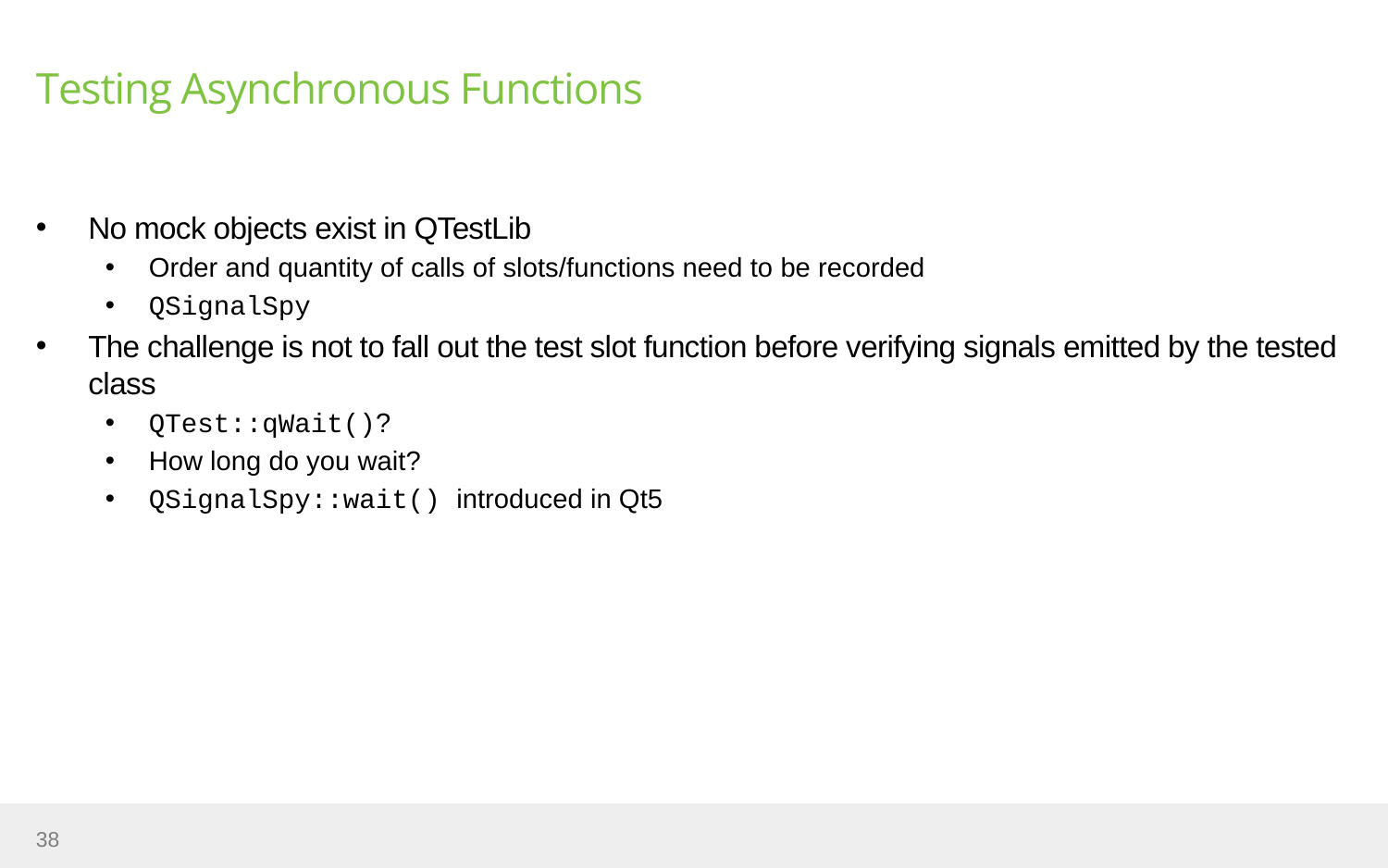

# Testing Asynchronous Functions
No mock objects exist in QTestLib
Order and quantity of calls of slots/functions need to be recorded
QSignalSpy
The challenge is not to fall out the test slot function before verifying signals emitted by the tested class
QTest::qWait()?
How long do you wait?
QSignalSpy::wait() introduced in Qt5

38